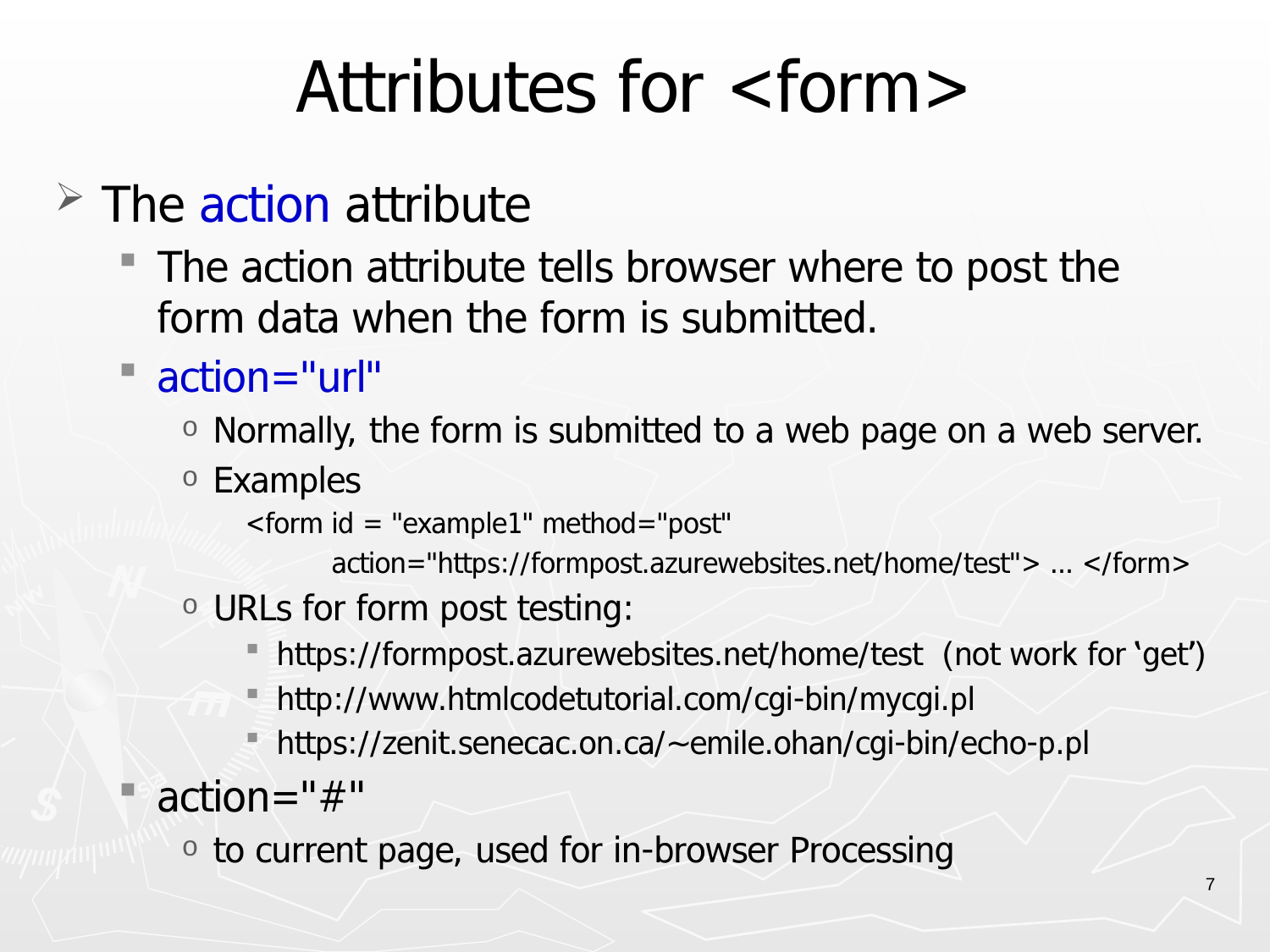

# Attributes for <form>
The action attribute
The action attribute tells browser where to post the form data when the form is submitted.
action="url"
Normally, the form is submitted to a web page on a web server.
Examples
<form id = "example1" method="post"
          action="https://formpost.azurewebsites.net/home/test"> … </form>
URLs for form post testing:
https://formpost.azurewebsites.net/home/test  (not work for ‘get’)
http://www.htmlcodetutorial.com/cgi-bin/mycgi.pl
https://zenit.senecac.on.ca/~emile.ohan/cgi-bin/echo-p.pl
action="#"
to current page, used for in-browser Processing

7